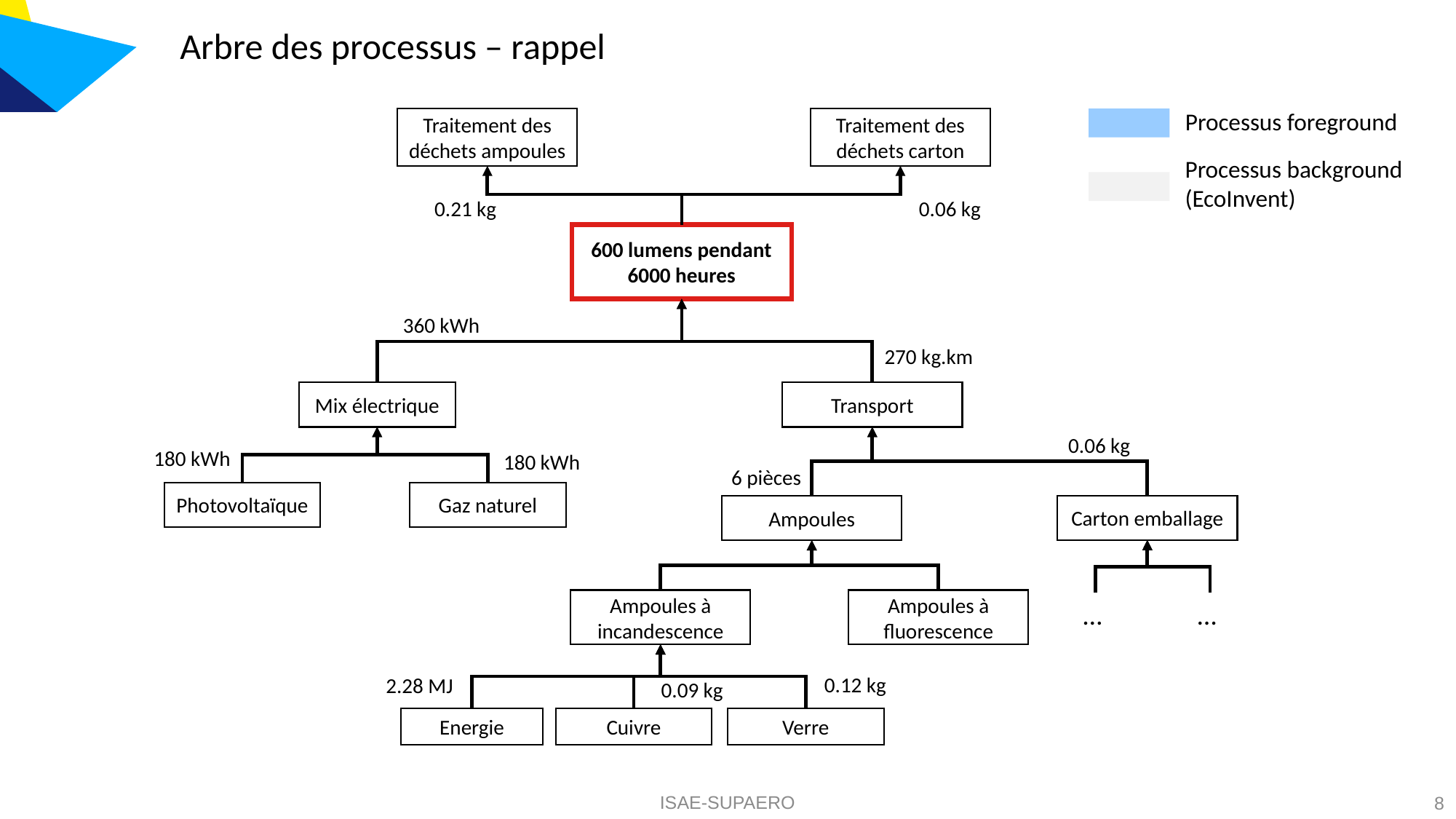

Arbre des processus – rappel
Processus foreground
Traitement des déchets ampoules
Traitement des déchets carton

Processus background
(EcoInvent)

0.21 kg
0.06 kg
600 lumens pendant 6000 heures
360 kWh
270 kg.km
Mix électrique
Transport
0.06 kg
180 kWh
180 kWh
6 pièces
Photovoltaïque
Gaz naturel
Carton emballage
Ampoules
Ampoules à incandescence
Ampoules à fluorescence
…
…
0.12 kg
2.28 MJ
0.09 kg
Cuivre
Verre
Energie
ISAE-SUPAERO
8